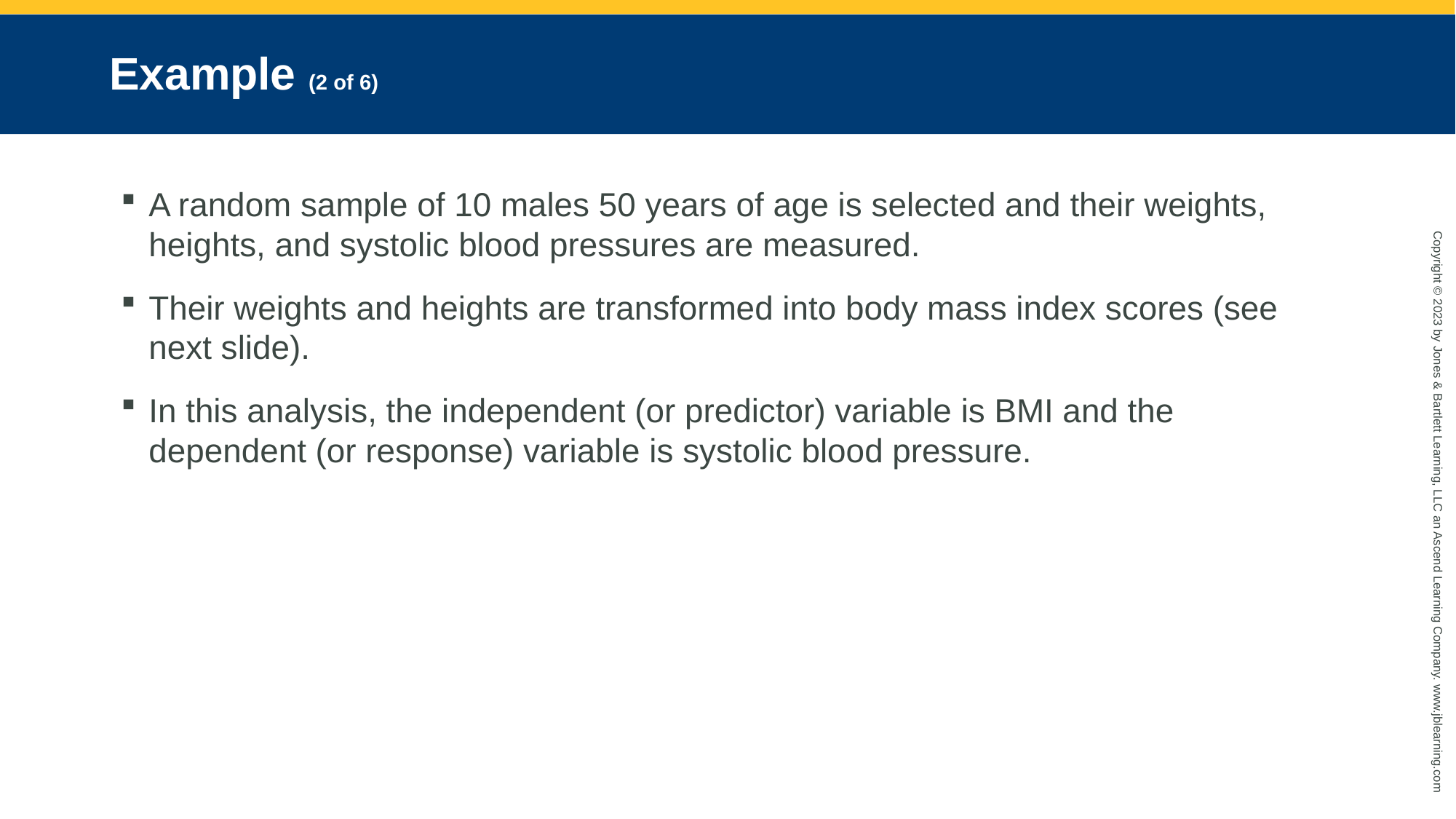

# Example (2 of 6)
A random sample of 10 males 50 years of age is selected and their weights, heights, and systolic blood pressures are measured.
Their weights and heights are transformed into body mass index scores (see next slide).
In this analysis, the independent (or predictor) variable is BMI and the dependent (or response) variable is systolic blood pressure.